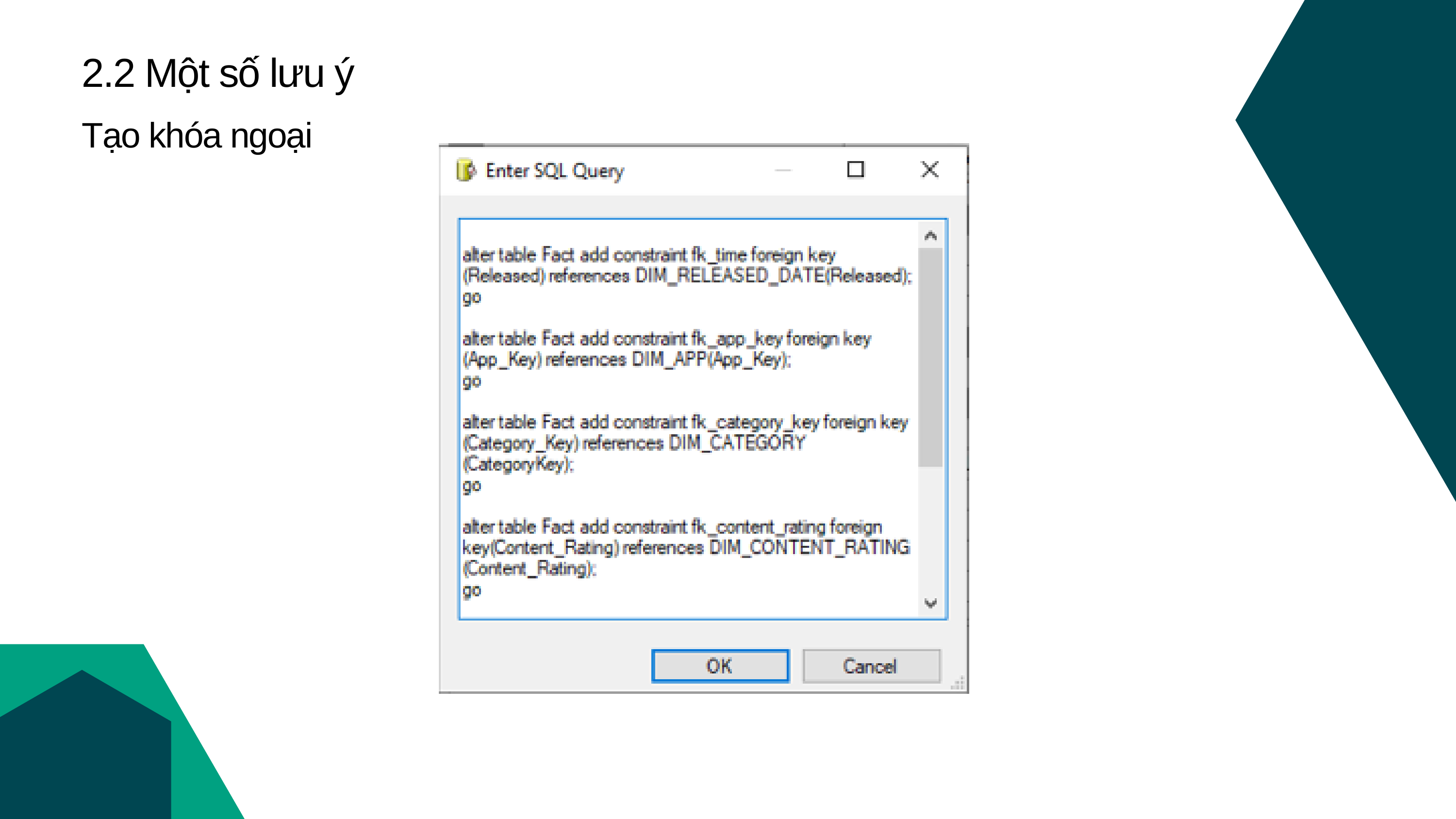

2.2 Một số lưu ý
Tạo khóa ngoại